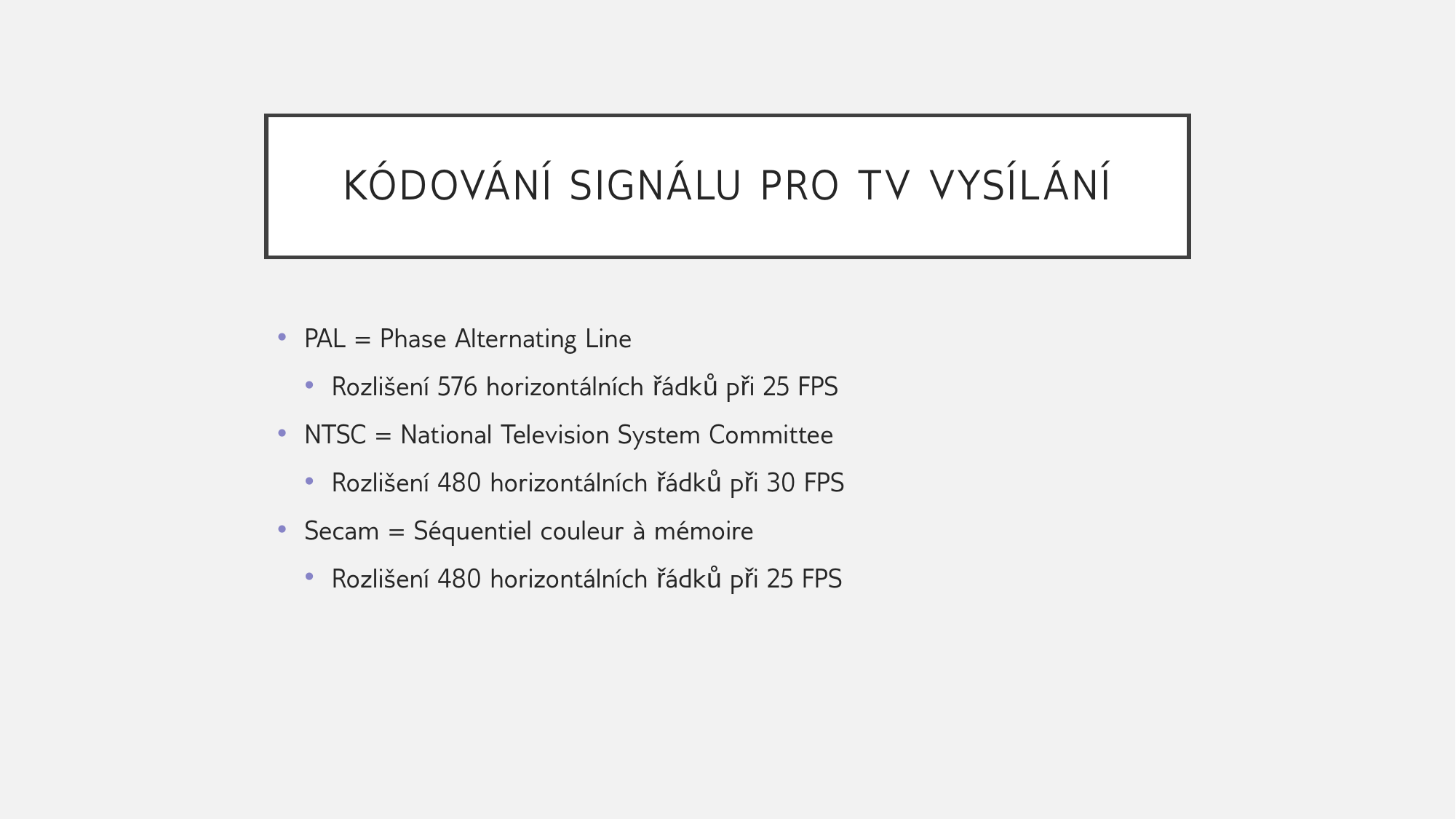

# Kódování Signálu pro TV vysílání
PAL = Phase Alternating Line
Rozlišení 576 horizontálních řádků při 25 FPS
NTSC = National Television System Committee
Rozlišení 480 horizontálních řádků při 30 FPS
Secam = Séquentiel couleur à mémoire
Rozlišení 480 horizontálních řádků při 25 FPS